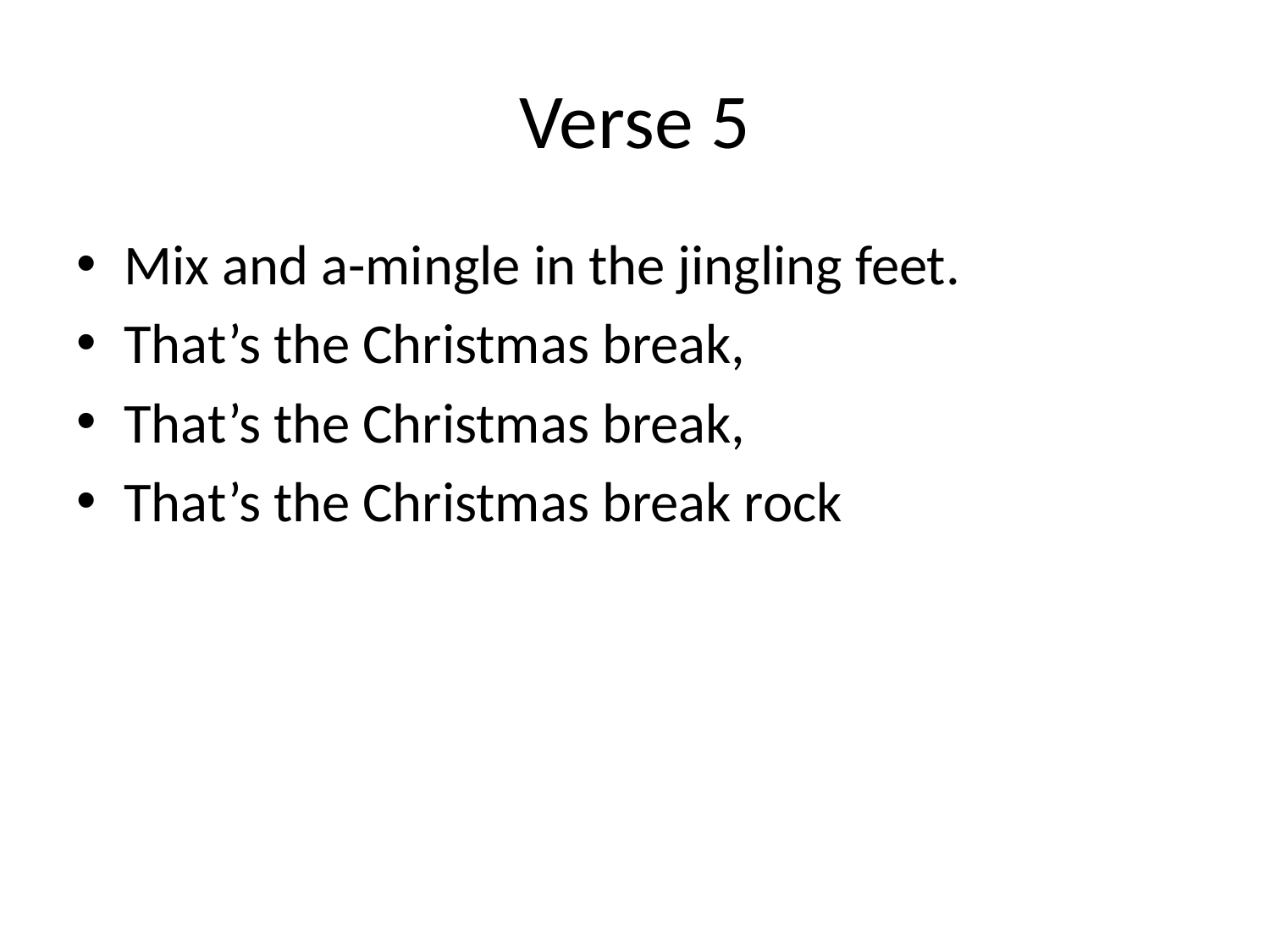

# Verse 5
Mix and a-mingle in the jingling feet.
That’s the Christmas break,
That’s the Christmas break,
That’s the Christmas break rock